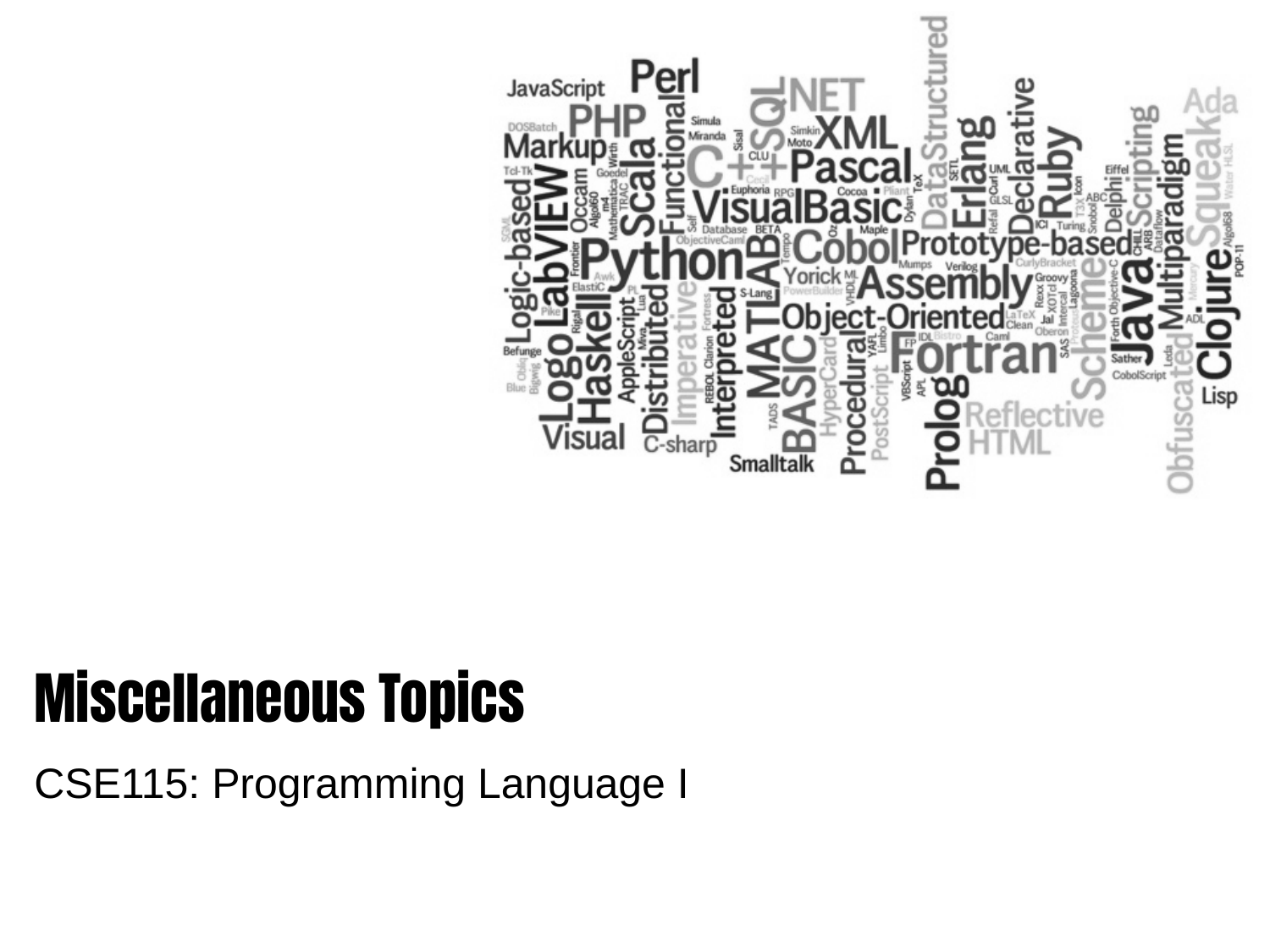

# Miscellaneous Topics
CSE115: Programming Language I